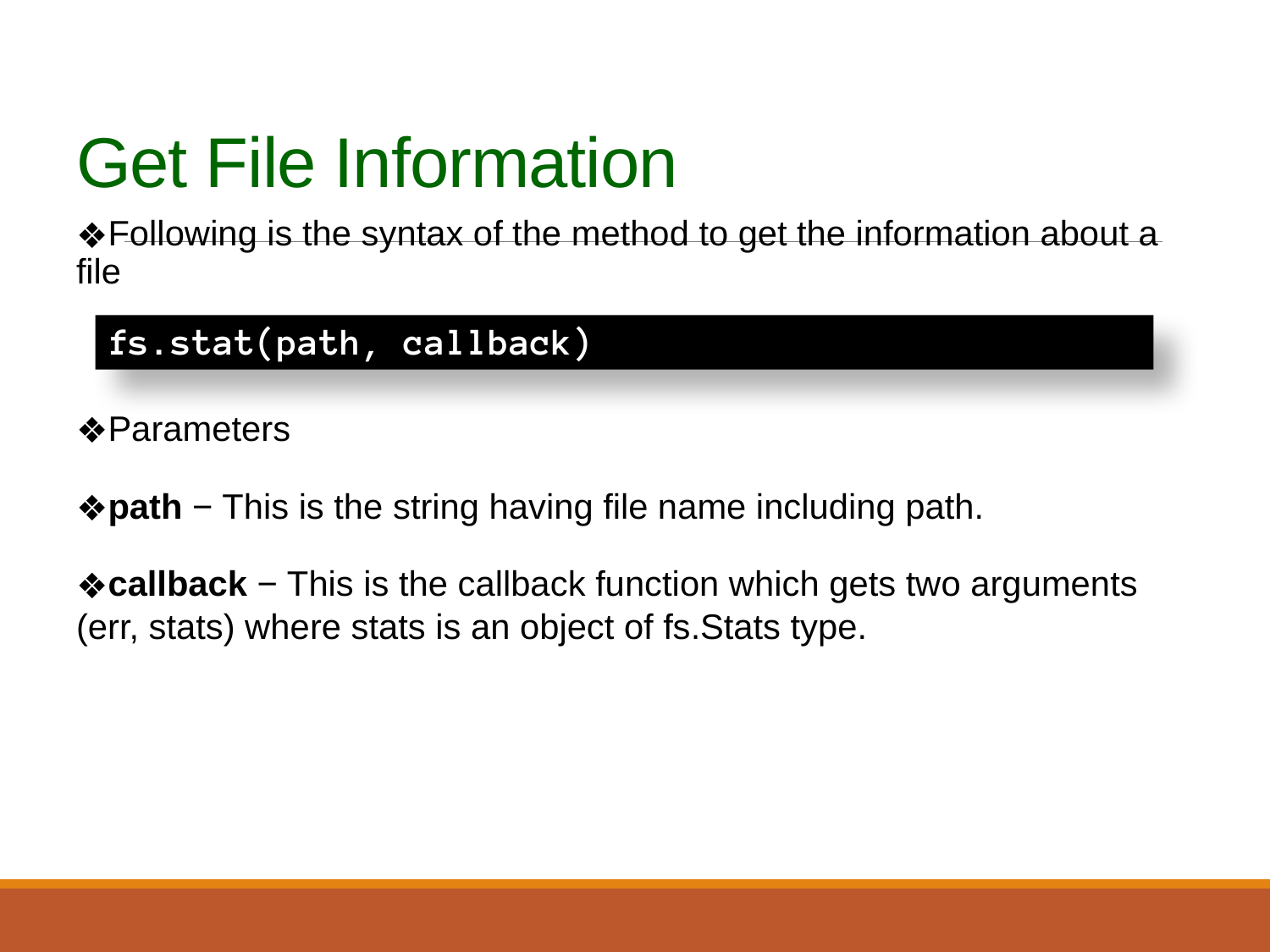

# Get File Information
Following is the syntax of the method to get the information about a file
fs.stat(path, callback)
Parameters

path − This is the string having file name including path.

callback − This is the callback function which gets two arguments (err, stats) where stats is an object of fs.Stats type.